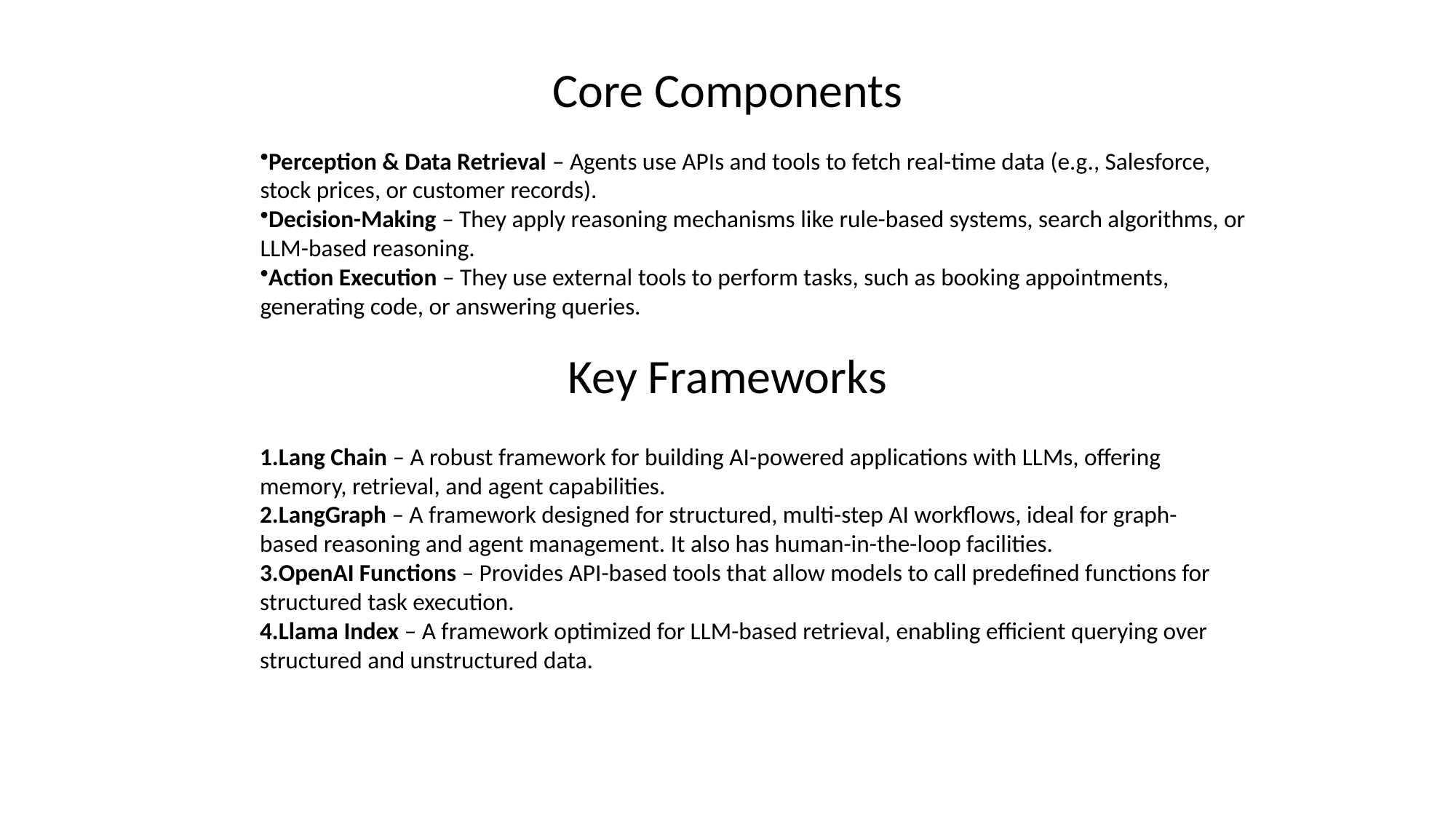

# Core Components
Perception & Data Retrieval – Agents use APIs and tools to fetch real-time data (e.g., Salesforce, stock prices, or customer records).
Decision-Making – They apply reasoning mechanisms like rule-based systems, search algorithms, or LLM-based reasoning.
Action Execution – They use external tools to perform tasks, such as booking appointments, generating code, or answering queries.
Key Frameworks
Lang Chain – A robust framework for building AI-powered applications with LLMs, offering memory, retrieval, and agent capabilities.
LangGraph – A framework designed for structured, multi-step AI workflows, ideal for graph-based reasoning and agent management. It also has human-in-the-loop facilities.
OpenAI Functions – Provides API-based tools that allow models to call predefined functions for structured task execution.
Llama Index – A framework optimized for LLM-based retrieval, enabling efficient querying over structured and unstructured data.